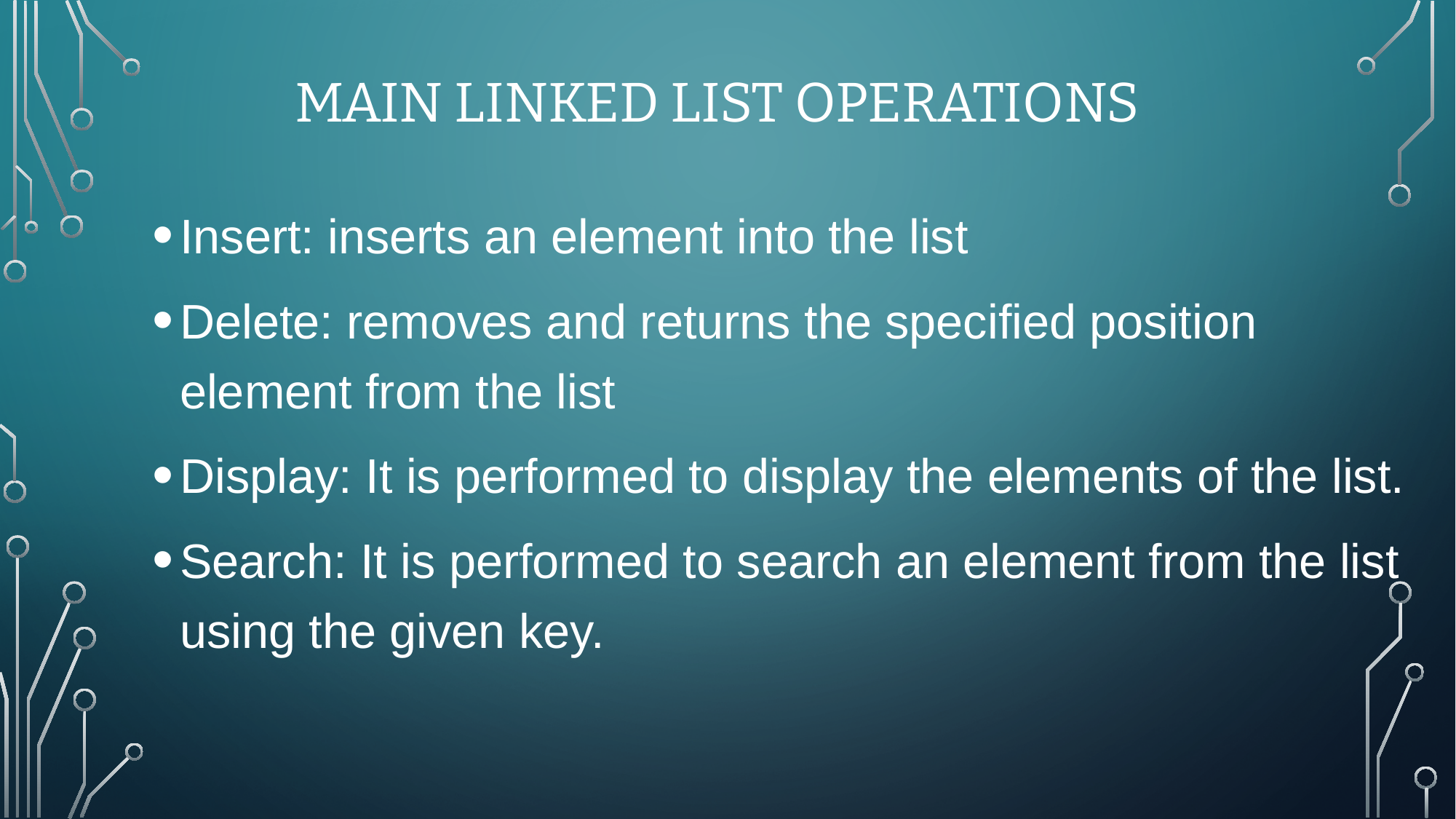

# MAIN LINKED LIST OPERATIONS
Insert: inserts an element into the list
Delete: removes and returns the specified position element from the list
Display: It is performed to display the elements of the list.
Search: It is performed to search an element from the list using the given key.